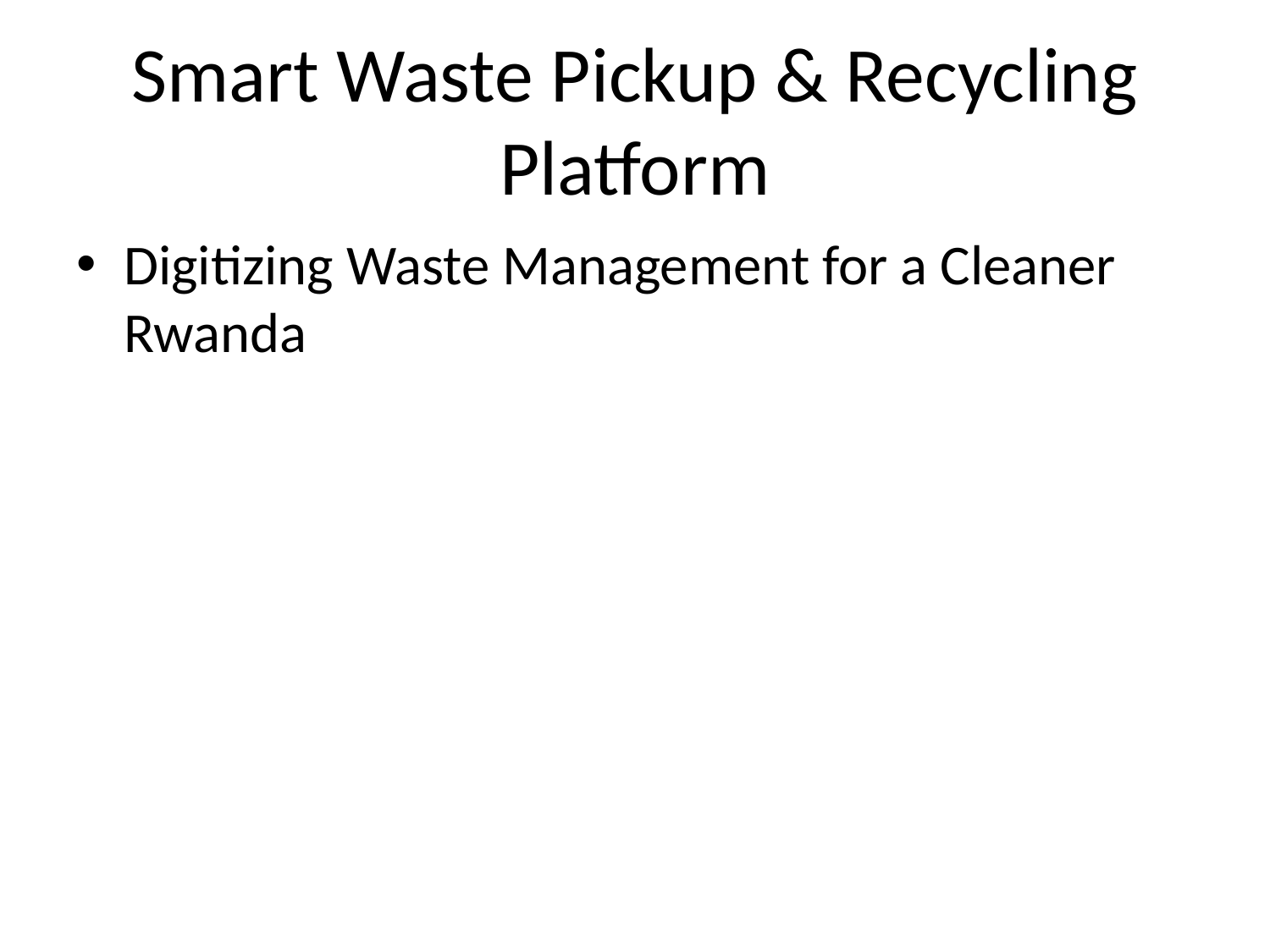

# Smart Waste Pickup & Recycling Platform
Digitizing Waste Management for a Cleaner Rwanda